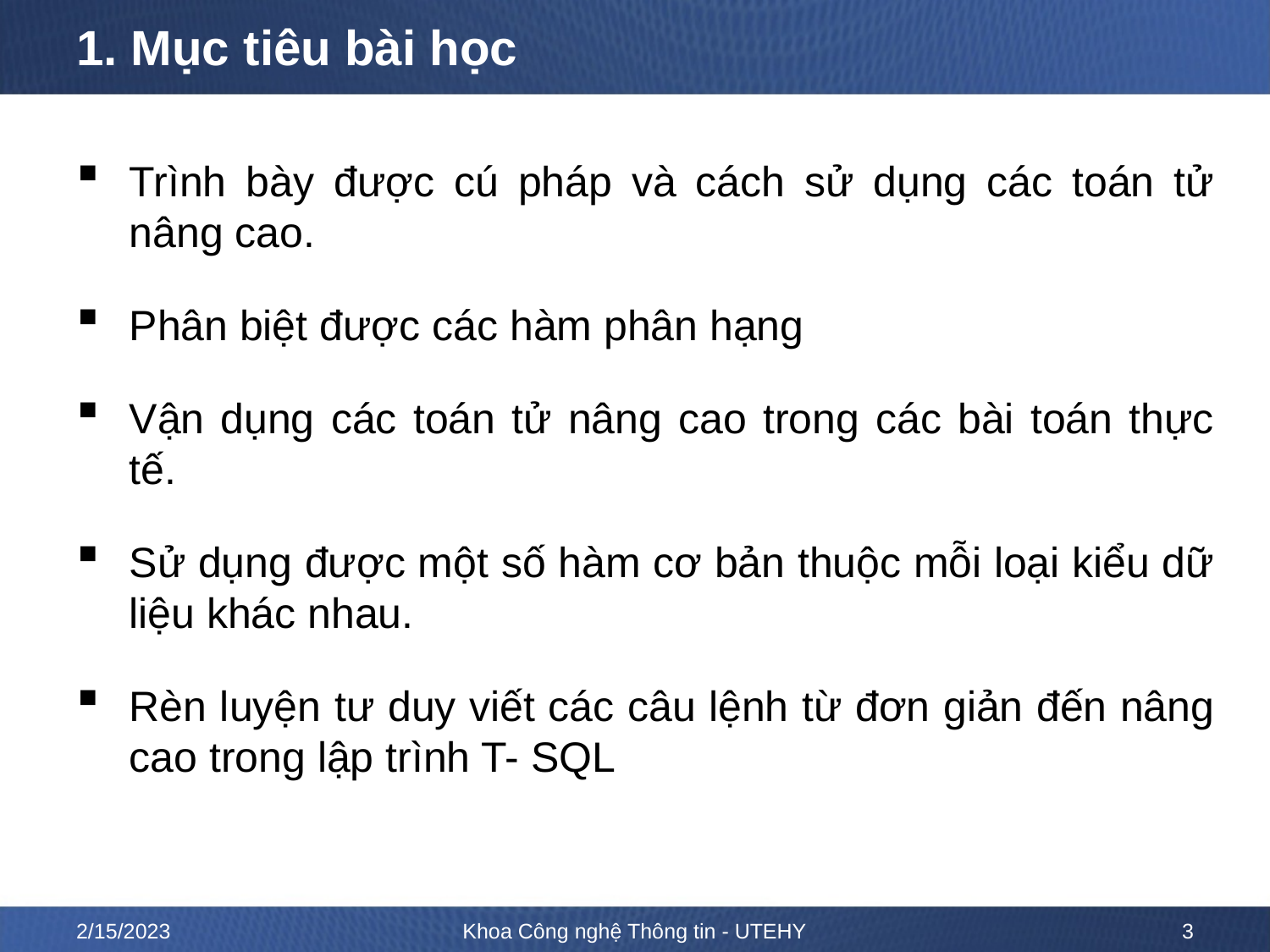

# 1. Mục tiêu bài học
Trình bày được cú pháp và cách sử dụng các toán tử nâng cao.
Phân biệt được các hàm phân hạng
Vận dụng các toán tử nâng cao trong các bài toán thực tế.
Sử dụng được một số hàm cơ bản thuộc mỗi loại kiểu dữ liệu khác nhau.
Rèn luyện tư duy viết các câu lệnh từ đơn giản đến nâng cao trong lập trình T- SQL

2/15/2023
Khoa Công nghệ Thông tin - UTEHY
3